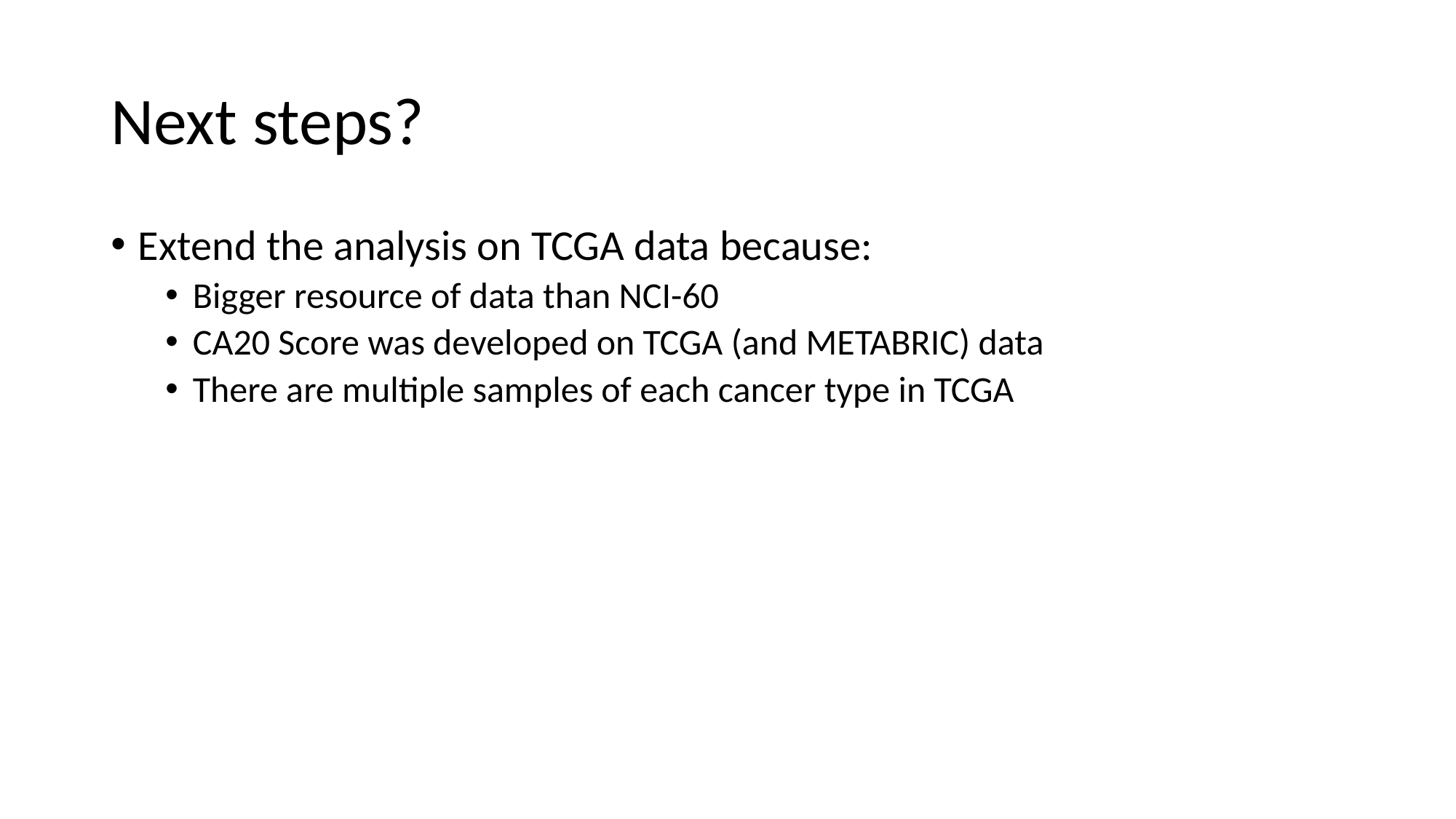

# Next steps?
Extend the analysis on TCGA data because:
Bigger resource of data than NCI-60
CA20 Score was developed on TCGA (and METABRIC) data
There are multiple samples of each cancer type in TCGA